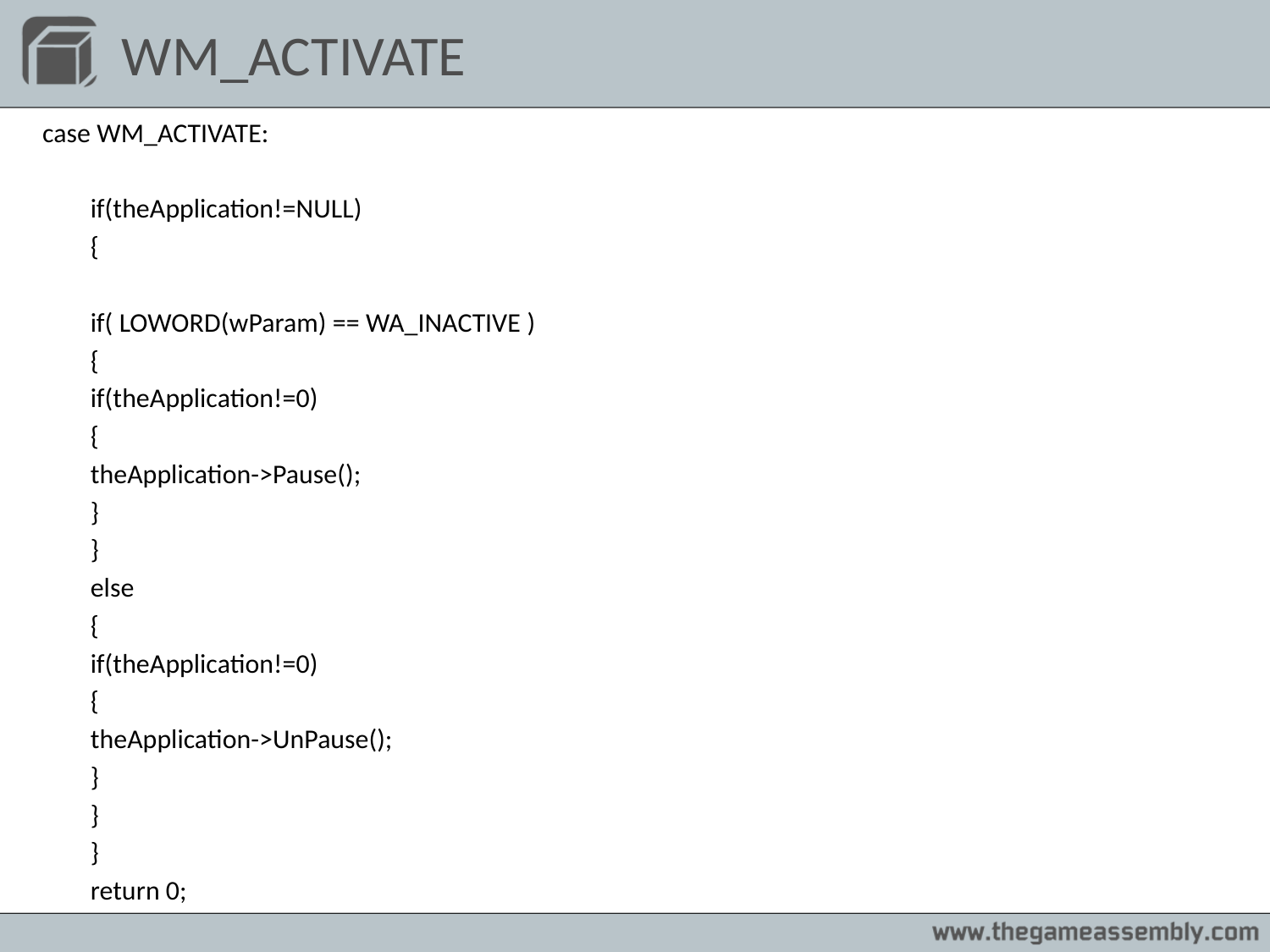

# WM_ACTIVATE
case WM_ACTIVATE:

			if(theApplication!=NULL)
			{

				if( LOWORD(wParam) == WA_INACTIVE )
				{
					if(theApplication!=0)
					{
						theApplication->Pause();
					}
				}
				else
				{
					if(theApplication!=0)
					{
						theApplication->UnPause();
					}
				}
			}
			return 0;